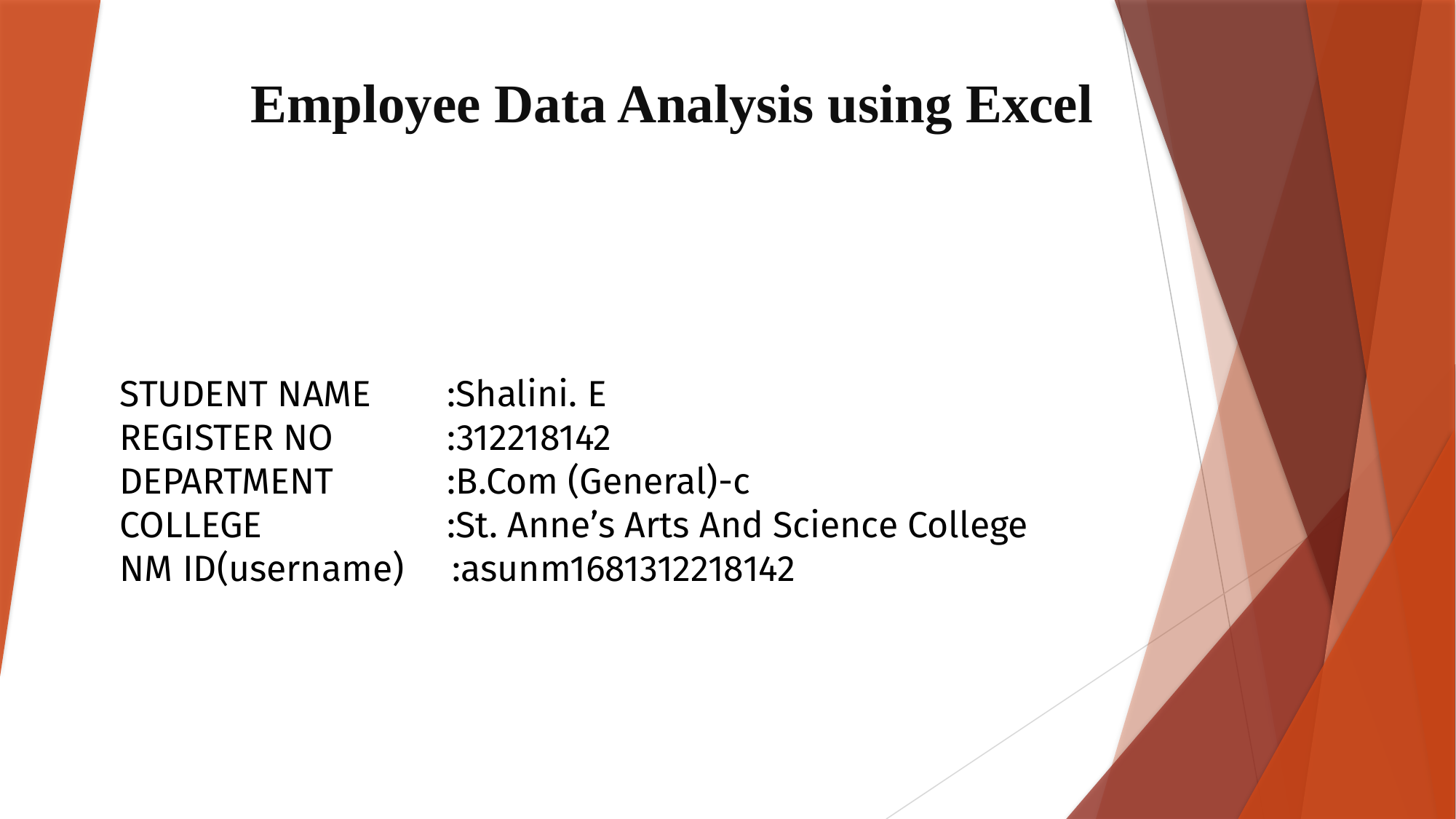

# Employee Data Analysis using Excel
STUDENT NAME	:Shalini. E
REGISTER NO		:312218142
DEPARTMENT		:B.Com (General)-c
COLLEGE		:St. Anne’s Arts And Science College
NM ID(username)     :asunm1681312218142
1